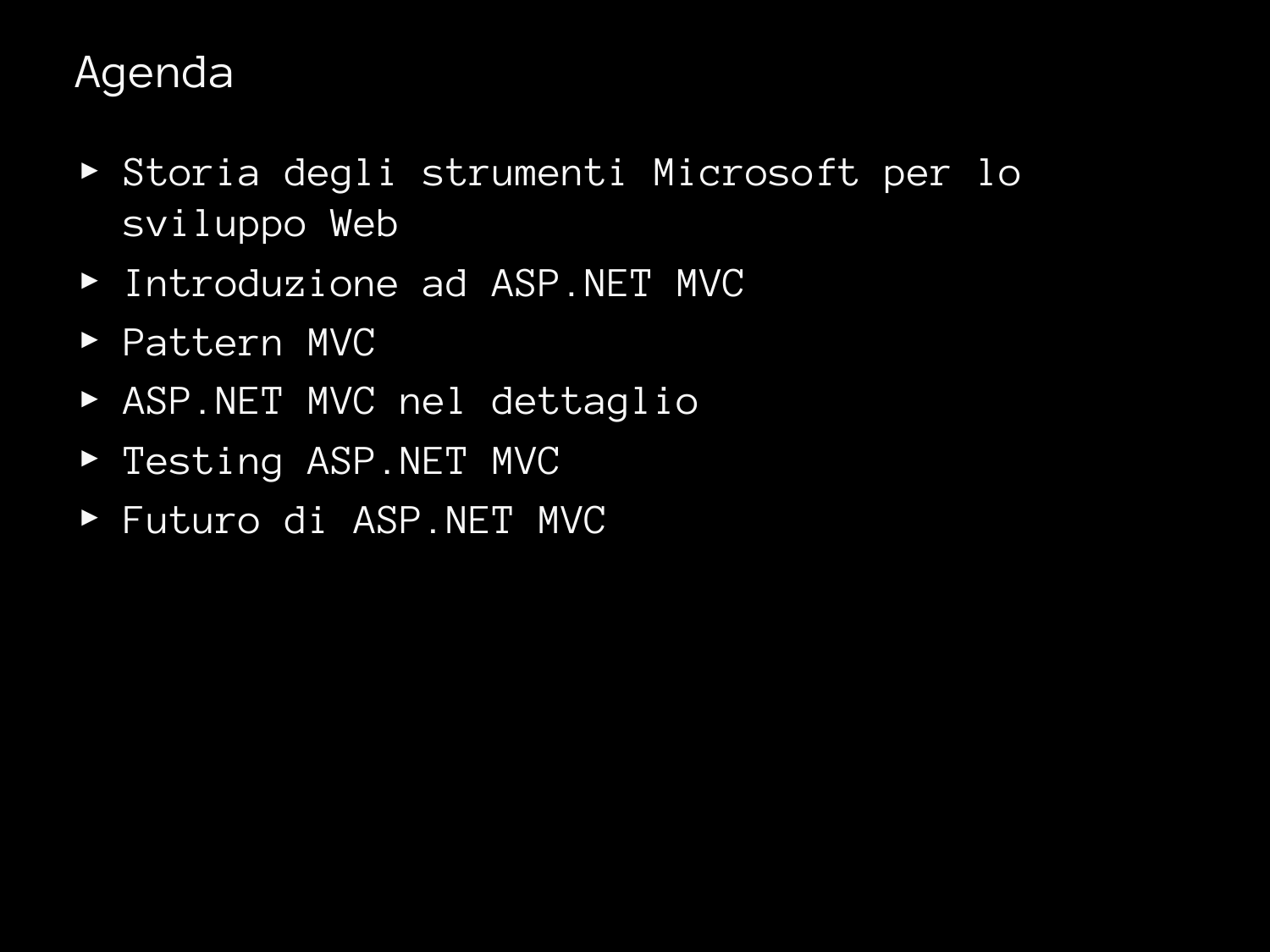

# Agenda
Storia degli strumenti Microsoft per lo sviluppo Web
Introduzione ad ASP.NET MVC
Pattern MVC
ASP.NET MVC nel dettaglio
Testing ASP.NET MVC
Futuro di ASP.NET MVC
3